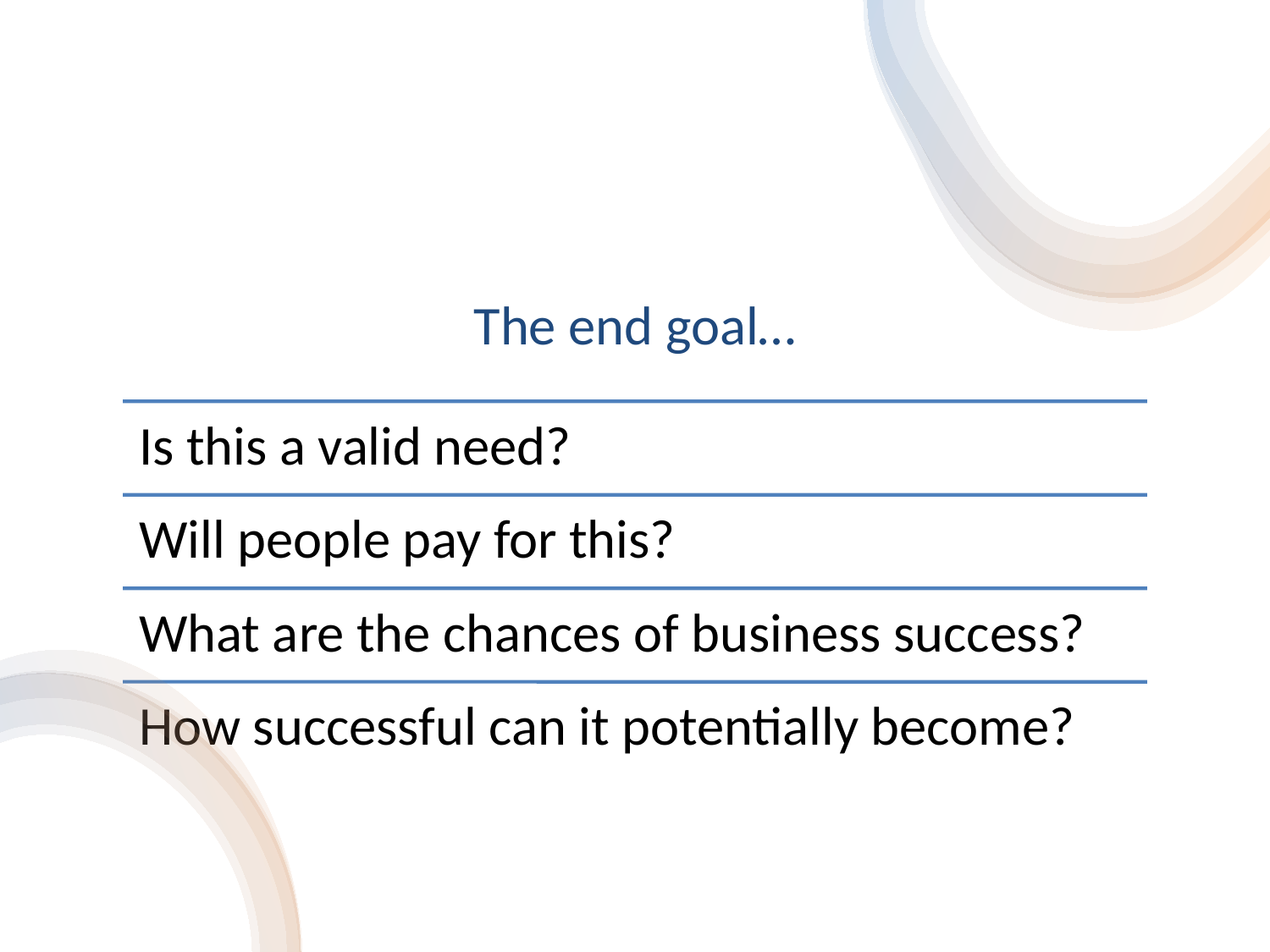

# The end goal…
Is this a valid need?
Will people pay for this?
What are the chances of business success?
How successful can it potentially become?